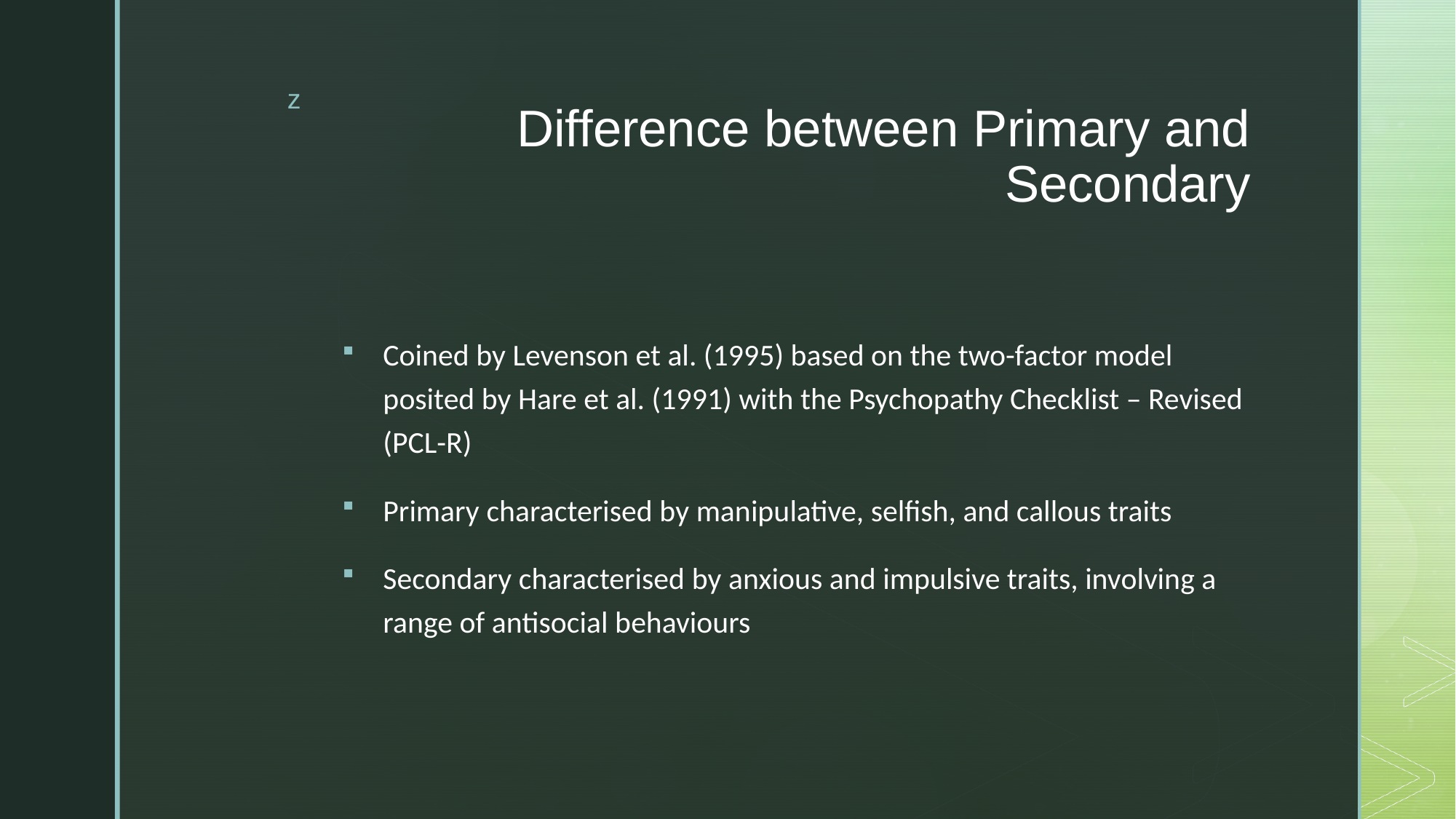

# Difference between Primary and Secondary
Coined by Levenson et al. (1995) based on the two-factor model posited by Hare et al. (1991) with the Psychopathy Checklist – Revised (PCL-R)
Primary characterised by manipulative, selfish, and callous traits
Secondary characterised by anxious and impulsive traits, involving a range of antisocial behaviours